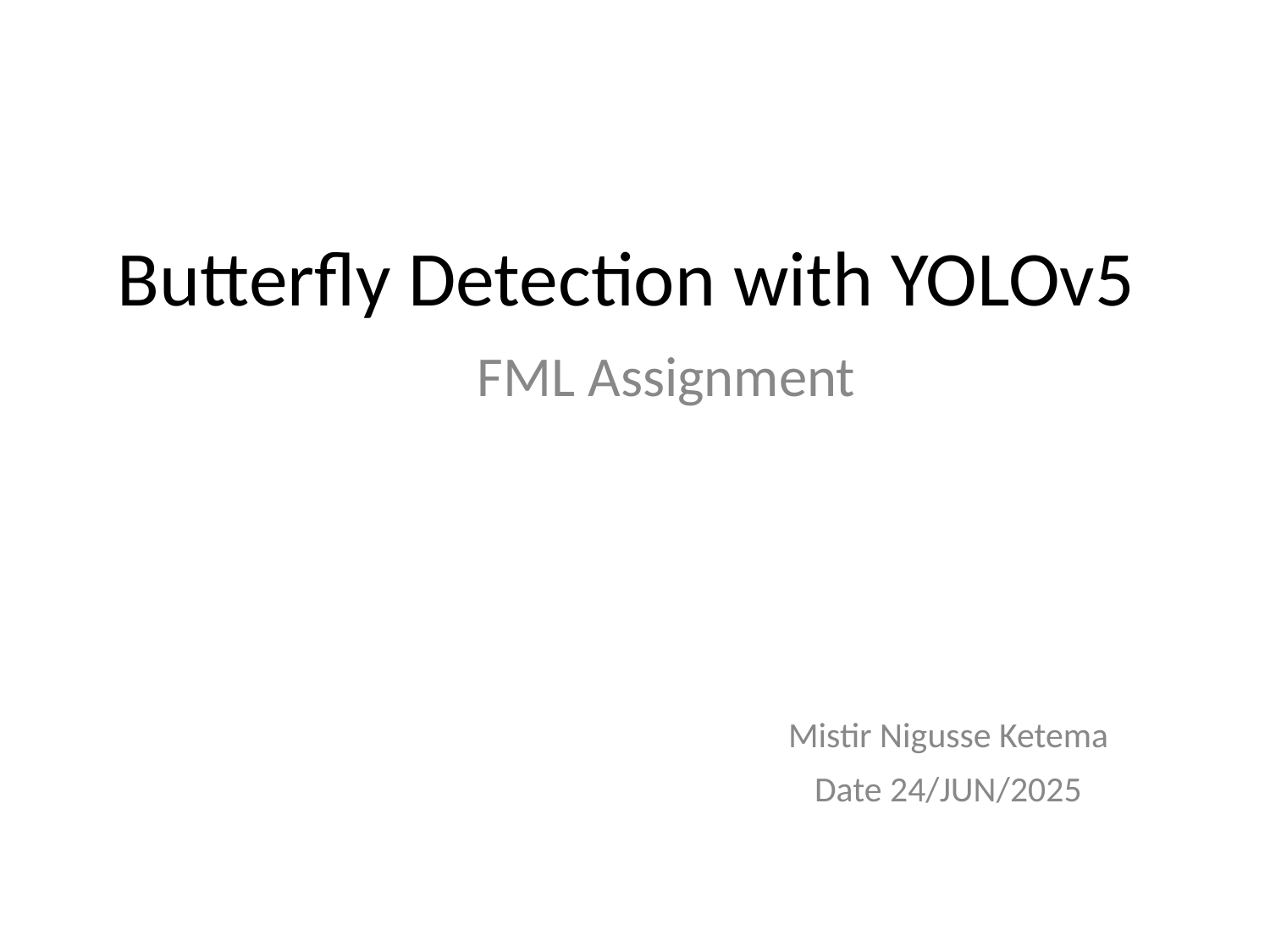

# Butterfly Detection with YOLOv5
FML Assignment
Mistir Nigusse Ketema
Date 24/JUN/2025